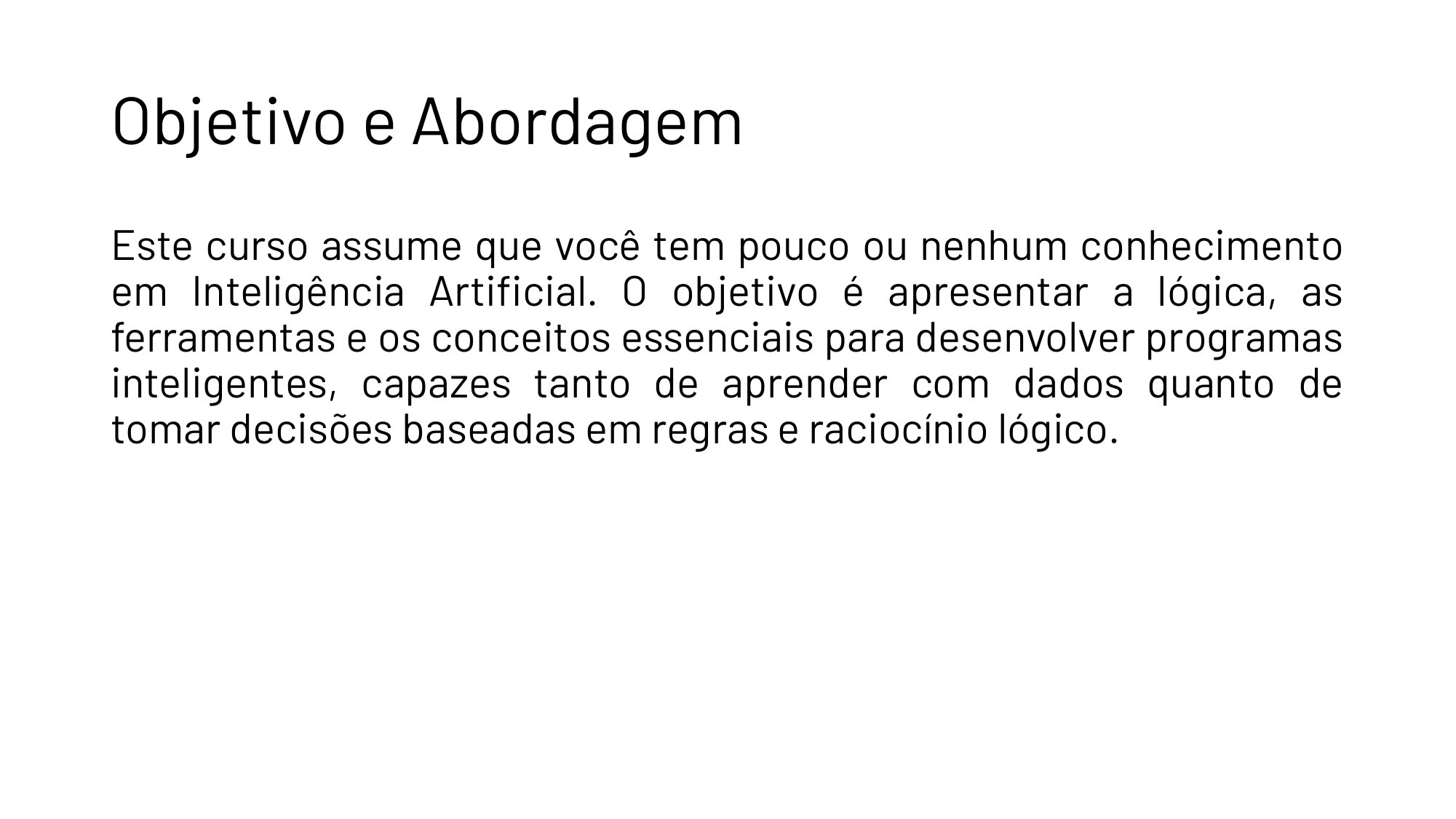

# Objetivo e Abordagem
Este curso assume que você tem pouco ou nenhum conhecimento em Inteligência Artificial. O objetivo é apresentar a lógica, as ferramentas e os conceitos essenciais para desenvolver programas inteligentes, capazes tanto de aprender com dados quanto de tomar decisões baseadas em regras e raciocínio lógico.